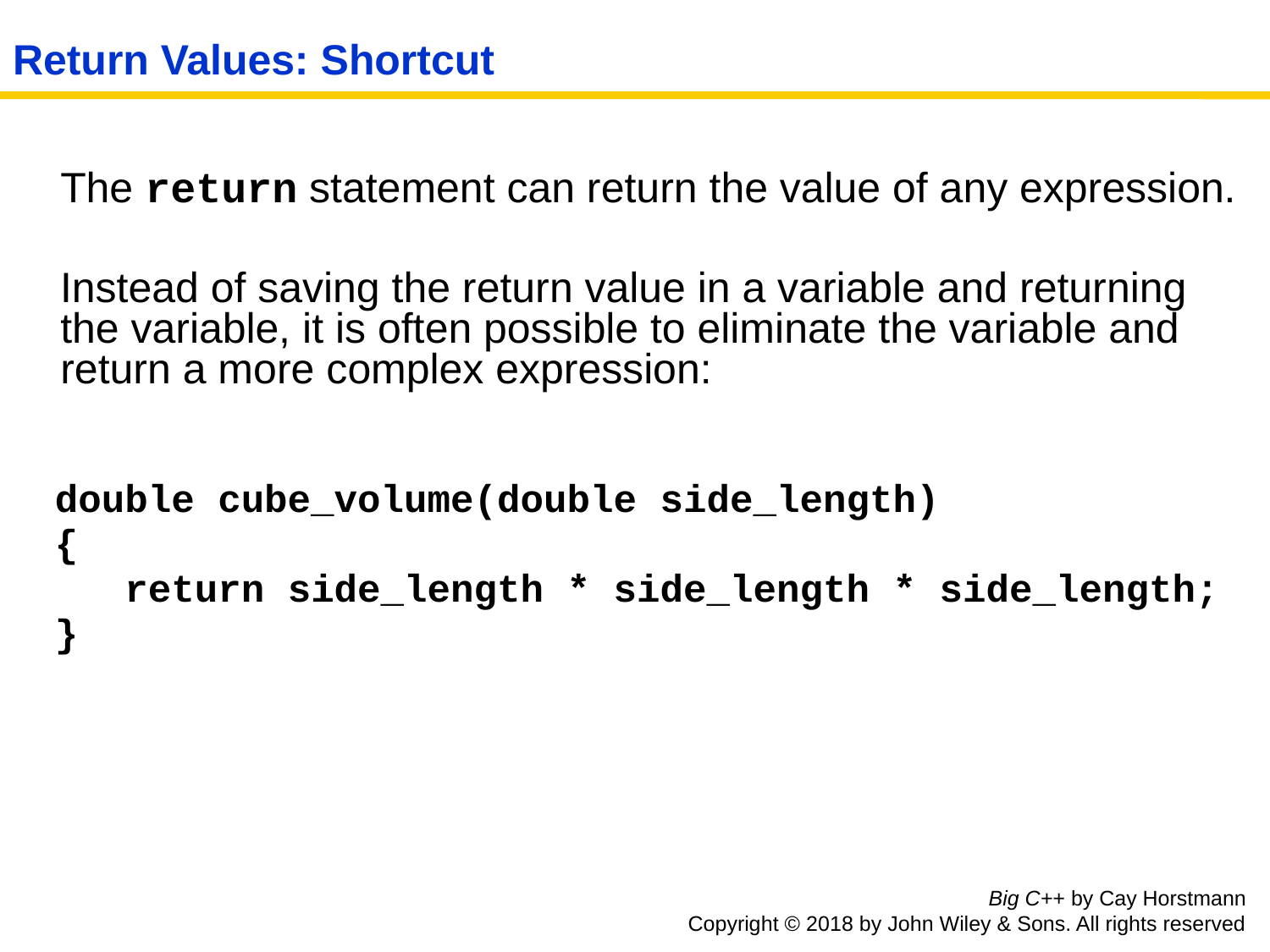

# Return Values: Shortcut
	The return statement can return the value of any expression.
    Instead of saving the return value in a variable and returning the variable, it is often possible to eliminate the variable and return a more complex expression:
double cube_volume(double side_length)
{
   return side_length * side_length * side_length;
}
Big C++ by Cay Horstmann
Copyright © 2018 by John Wiley & Sons. All rights reserved